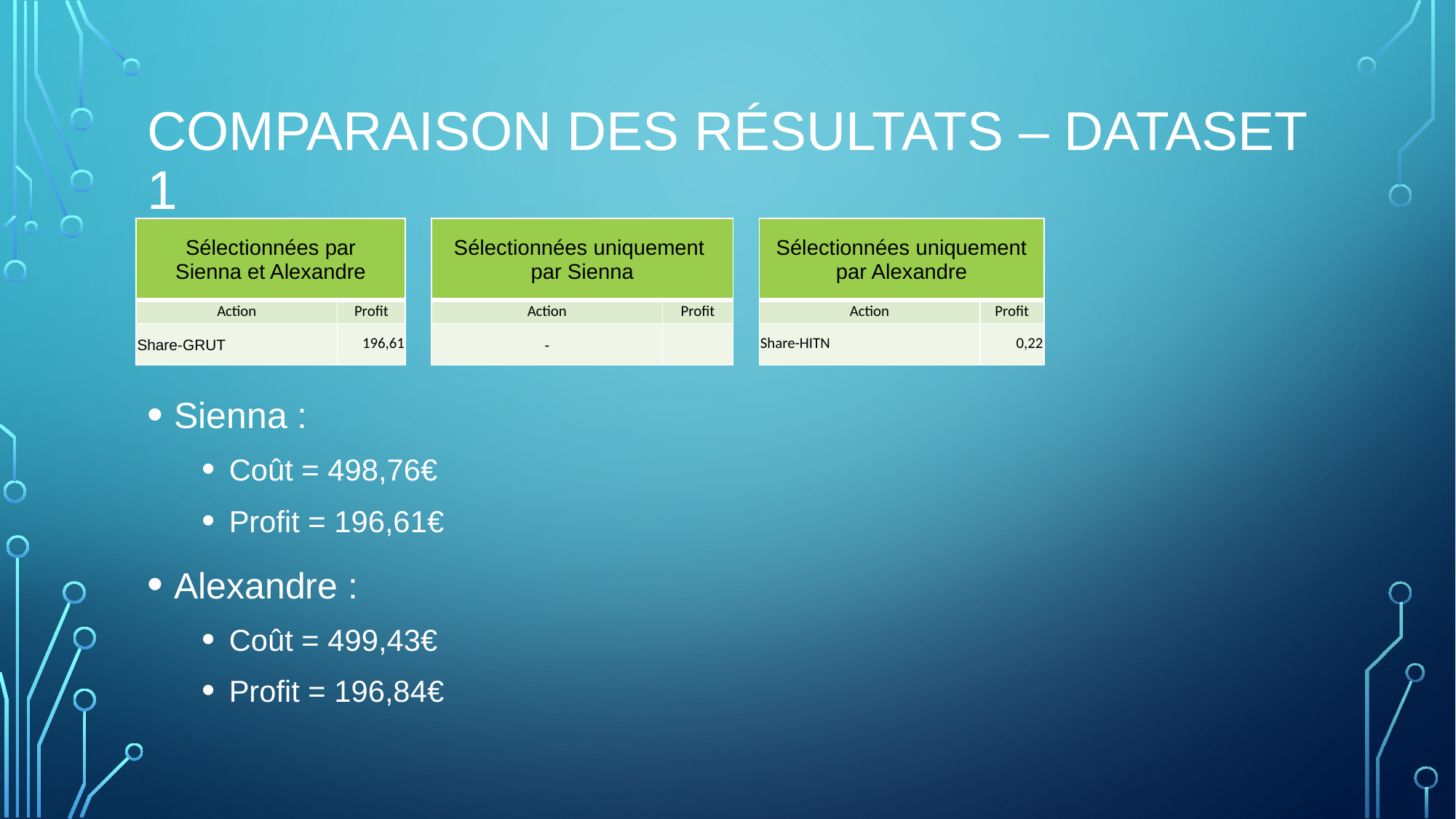

# Comparaison des Résultats – DATASET 1
| Sélectionnées par Sienna et Alexandre |  |  | Sélectionnées uniquement par Sienna |  |  | Sélectionnées uniquement par Alexandre |  |
| --- | --- | --- | --- | --- | --- | --- | --- |
| Action | Profit |  | Action | Profit |  | Action | Profit |
| Share-GRUT | 196,61 |  | - |  |  | Share-HITN | 0,22 |
Sienna :
Coût = 498,76€
Profit = 196,61€
Alexandre :
Coût = 499,43€
Profit = 196,84€